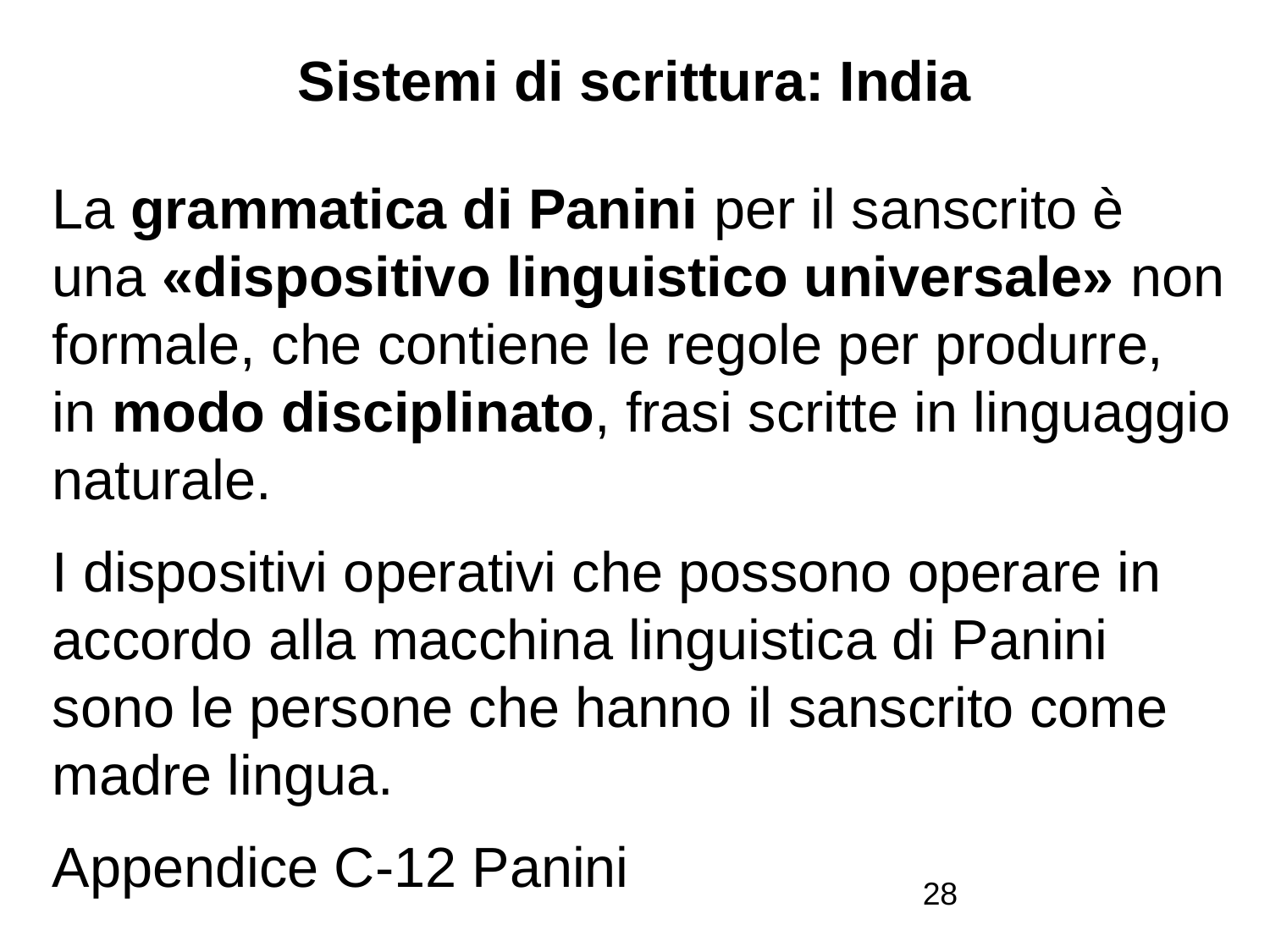

# Sistemi di scrittura: India
La grammatica di Panini per il sanscrito è una «dispositivo linguistico universale» non formale, che contiene le regole per produrre,  in modo disciplinato, frasi scritte in linguaggio naturale.
I dispositivi operativi che possono operare in accordo alla macchina linguistica di Panini sono le persone che hanno il sanscrito come madre lingua.
Appendice C-12 Panini

28